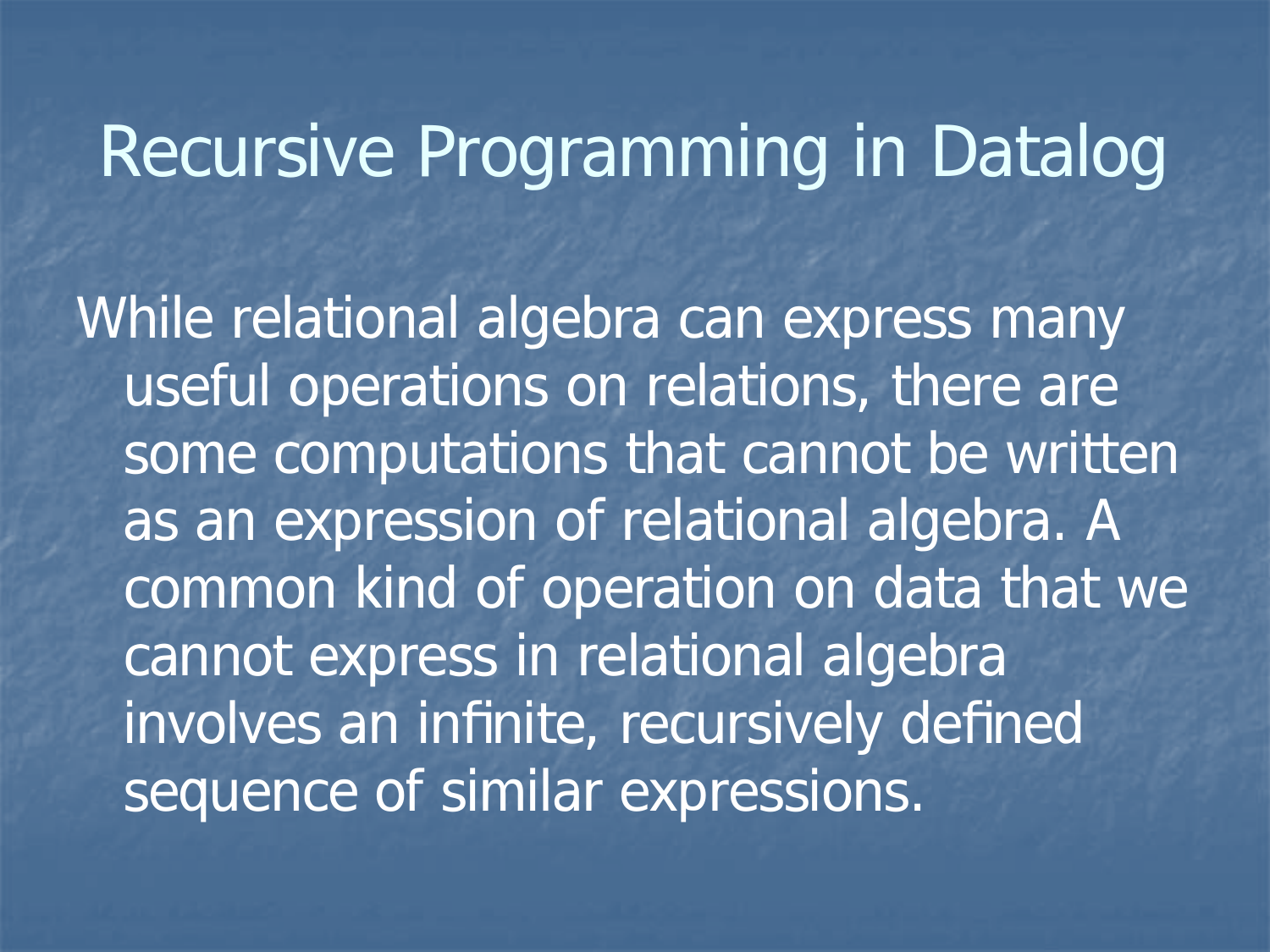

# Recursive Programming in Datalog
While relational algebra can express many useful operations on relations, there are some computations that cannot be written as an expression of relational algebra. A common kind of operation on data that we cannot express in relational algebra involves an infinite, recursively defined sequence of similar expressions.